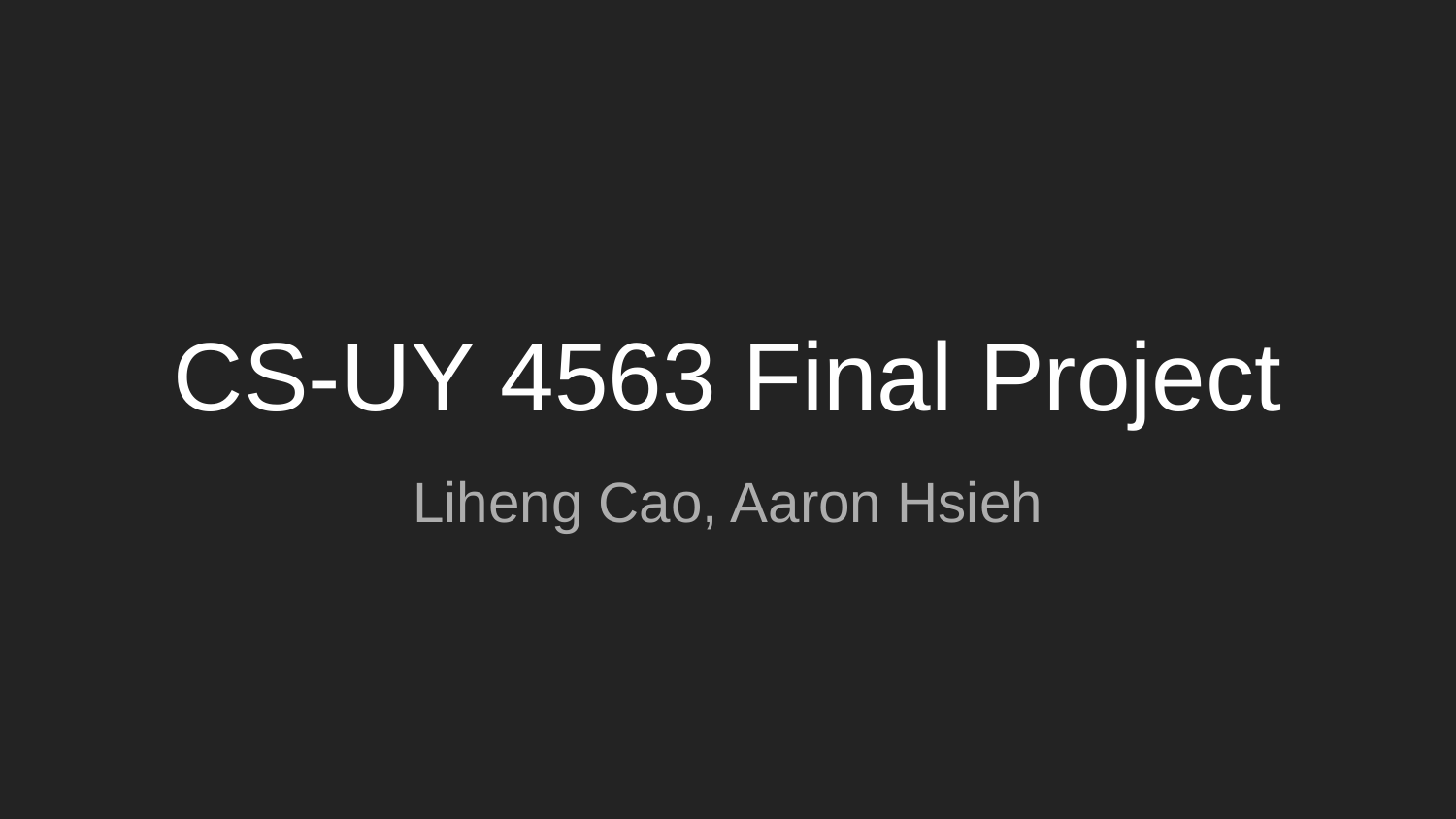

# CS-UY 4563 Final Project
Liheng Cao, Aaron Hsieh